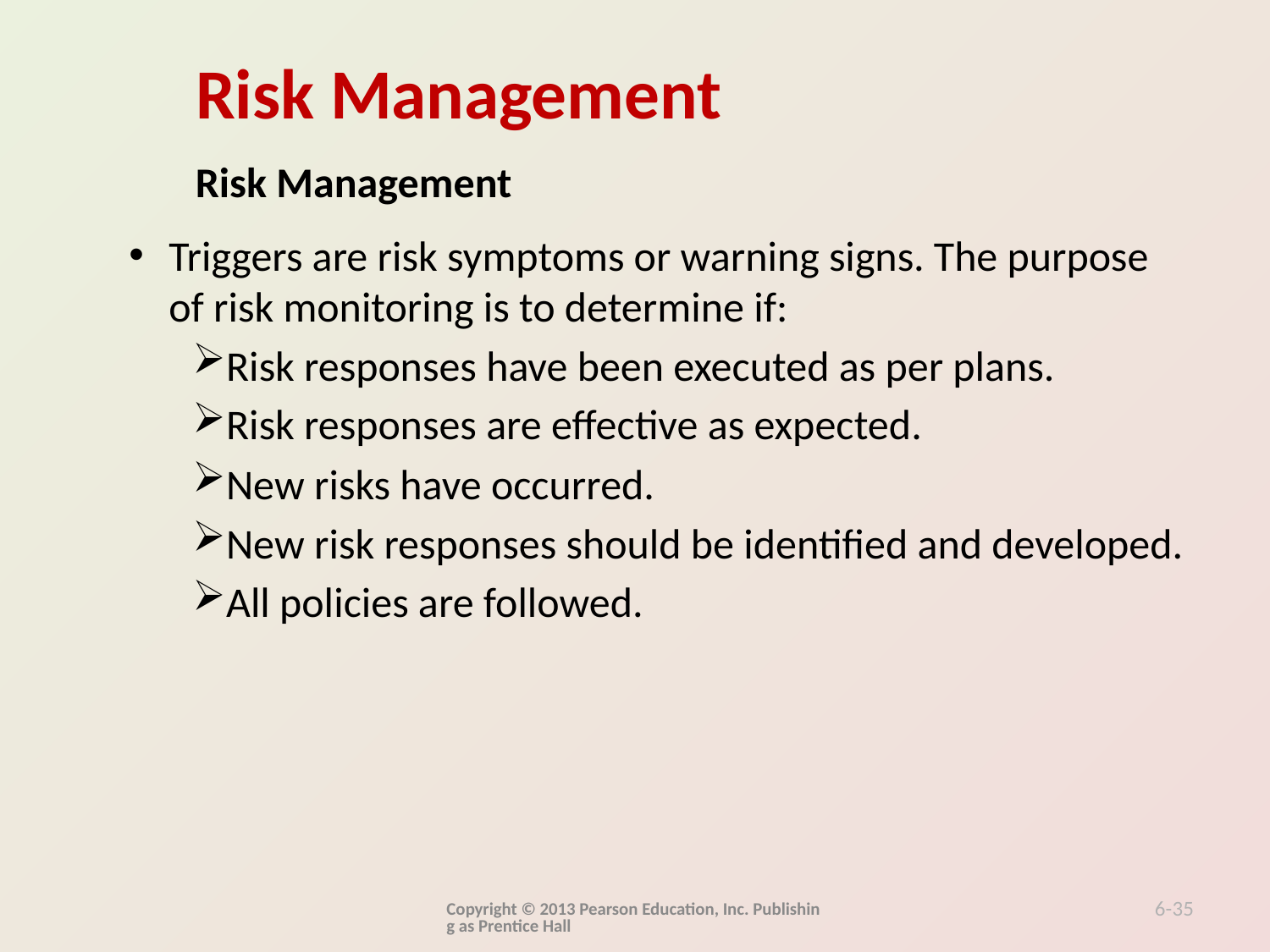

Risk Management
Triggers are risk symptoms or warning signs. The purpose of risk monitoring is to determine if:
Risk responses have been executed as per plans.
Risk responses are effective as expected.
New risks have occurred.
New risk responses should be identified and developed.
All policies are followed.

Copyright © 2013 Pearson Education, Inc. Publishing as Prentice Hall
6-35